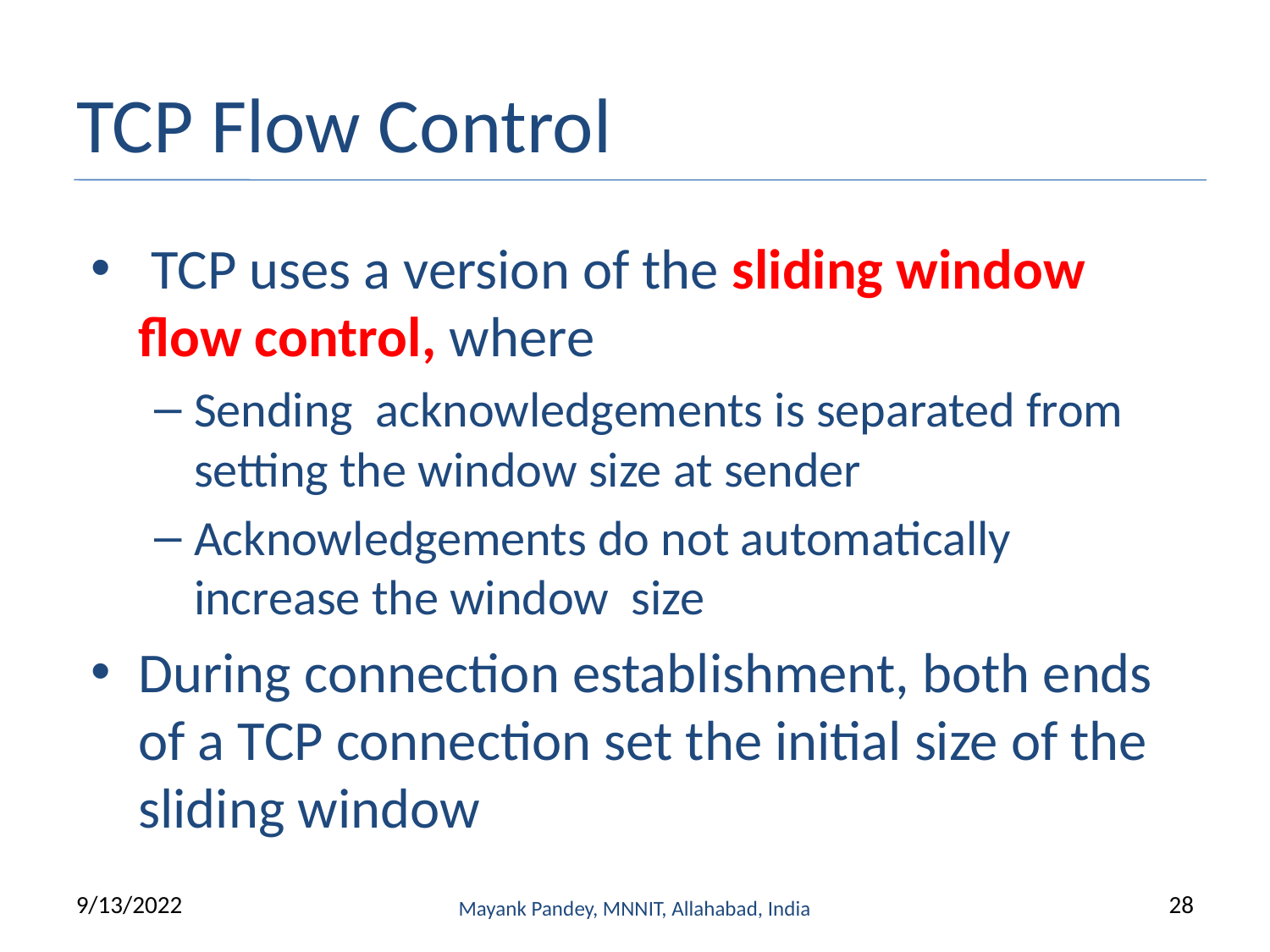

# TCP Flow Control
 TCP uses a version of the sliding window flow control, where
Sending  acknowledgements is separated from setting the window size at sender
Acknowledgements do not automatically increase the window  size
During connection establishment, both ends of a TCP connection set the initial size of the sliding window
9/13/2022
Mayank Pandey, MNNIT, Allahabad, India
28